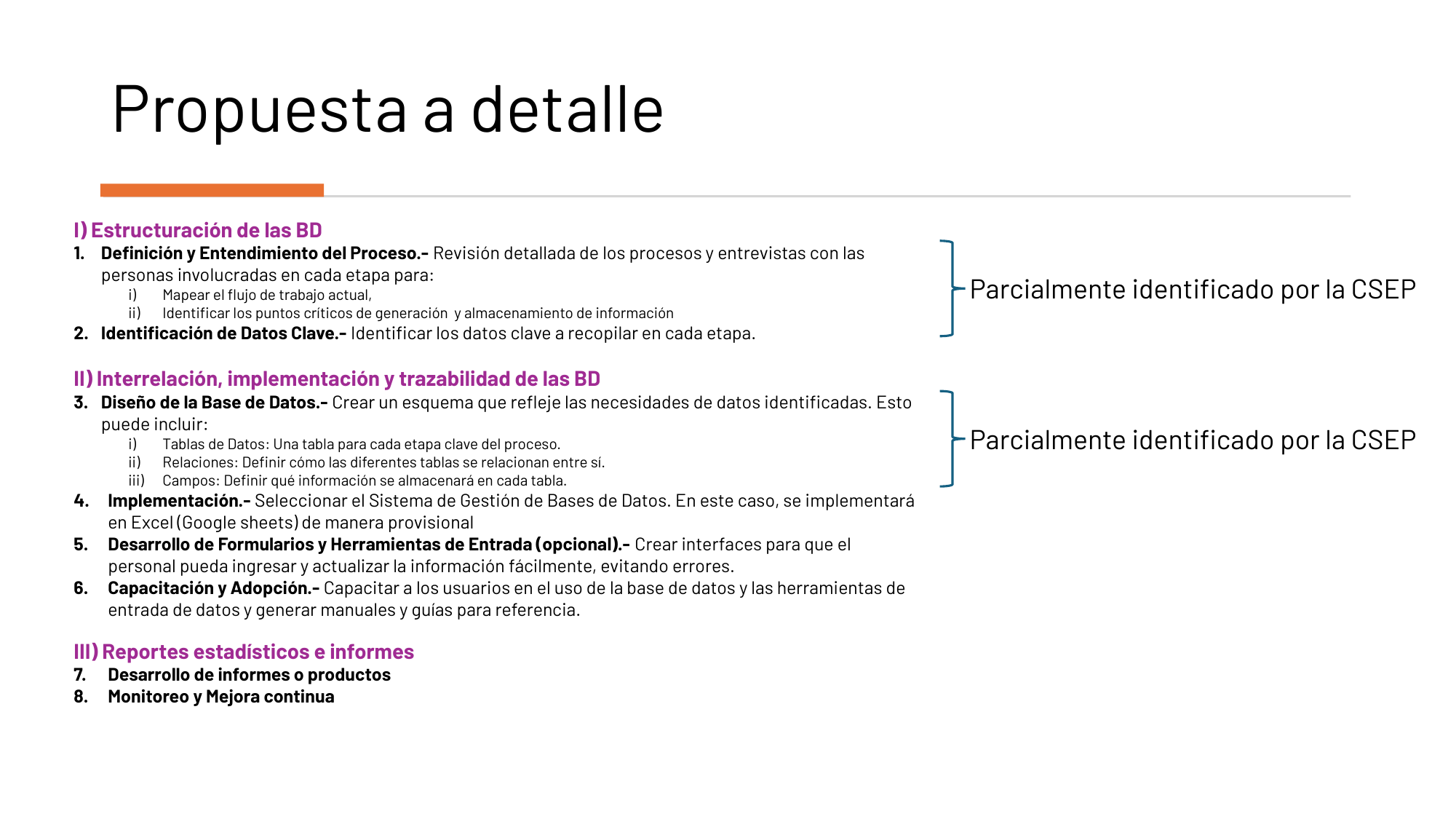

# Propuesta a detalle

I) Estructuración de las BD
Definición y Entendimiento del Proceso.- Revisión detallada de los procesos y entrevistas con las personas involucradas en cada etapa para:
Mapear el flujo de trabajo actual,
Identificar los puntos críticos de generación  y almacenamiento de información
Identificación de Datos Clave.- Identificar los datos clave a recopilar en cada etapa.

II) Interrelación, implementación y trazabilidad de las BD
Diseño de la Base de Datos.- Crear un esquema que refleje las necesidades de datos identificadas. Esto puede incluir:
Tablas de Datos: Una tabla para cada etapa clave del proceso.
Relaciones: Definir cómo las diferentes tablas se relacionan entre sí.
Campos: Definir qué información se almacenará en cada tabla.
Implementación.- Seleccionar el Sistema de Gestión de Bases de Datos. En este caso, se implementará en Excel (Google sheets) de manera provisional
Desarrollo de Formularios y Herramientas de Entrada (opcional).- Crear interfaces para que el personal pueda ingresar y actualizar la información fácilmente, evitando errores.
Capacitación y Adopción.- Capacitar a los usuarios en el uso de la base de datos y las herramientas de entrada de datos y generar manuales y guías para referencia.

III) Reportes estadísticos e informes
Desarrollo de informes o productos
Monitoreo y Mejora continua

Parcialmente identificado por la CSEP

Parcialmente identificado por la CSEP